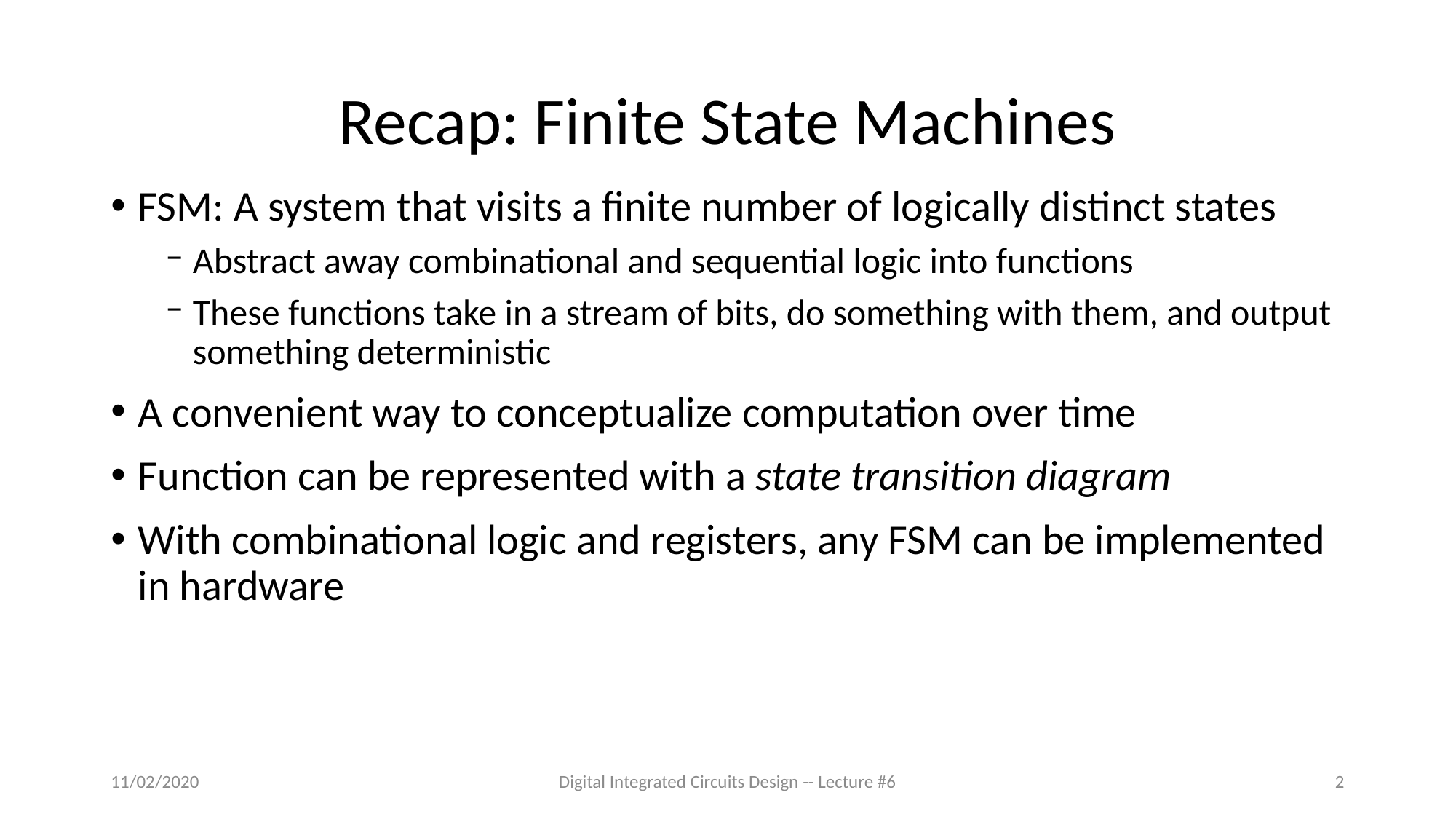

# Recap: Finite State Machines
FSM: A system that visits a finite number of logically distinct states
Abstract away combinational and sequential logic into functions
These functions take in a stream of bits, do something with them, and output something deterministic
A convenient way to conceptualize computation over time
Function can be represented with a state transition diagram
With combinational logic and registers, any FSM can be implemented in hardware
11/02/2020
Digital Integrated Circuits Design -- Lecture #6
2